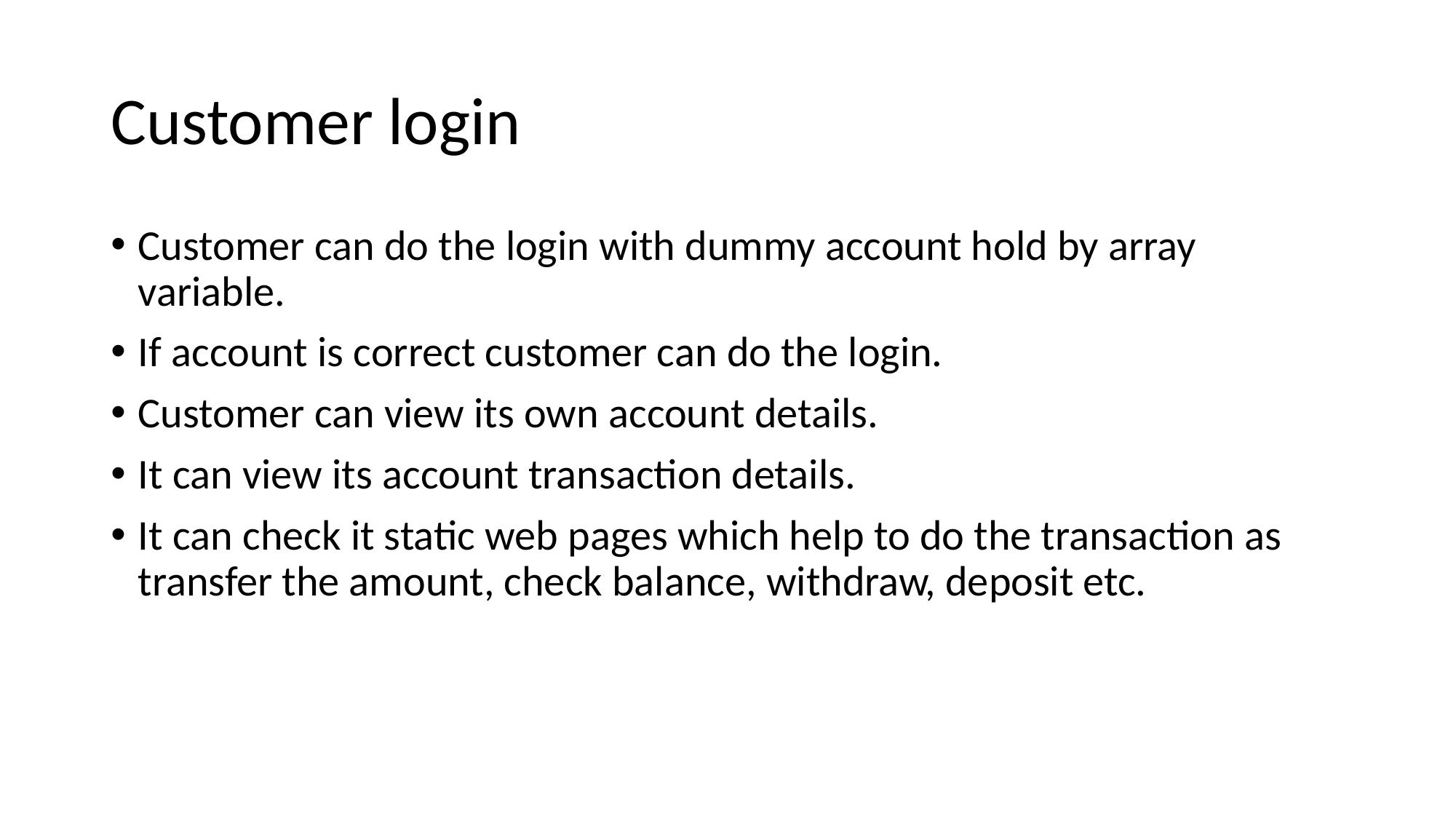

# Customer login
Customer can do the login with dummy account hold by array variable.
If account is correct customer can do the login.
Customer can view its own account details.
It can view its account transaction details.
It can check it static web pages which help to do the transaction as transfer the amount, check balance, withdraw, deposit etc.